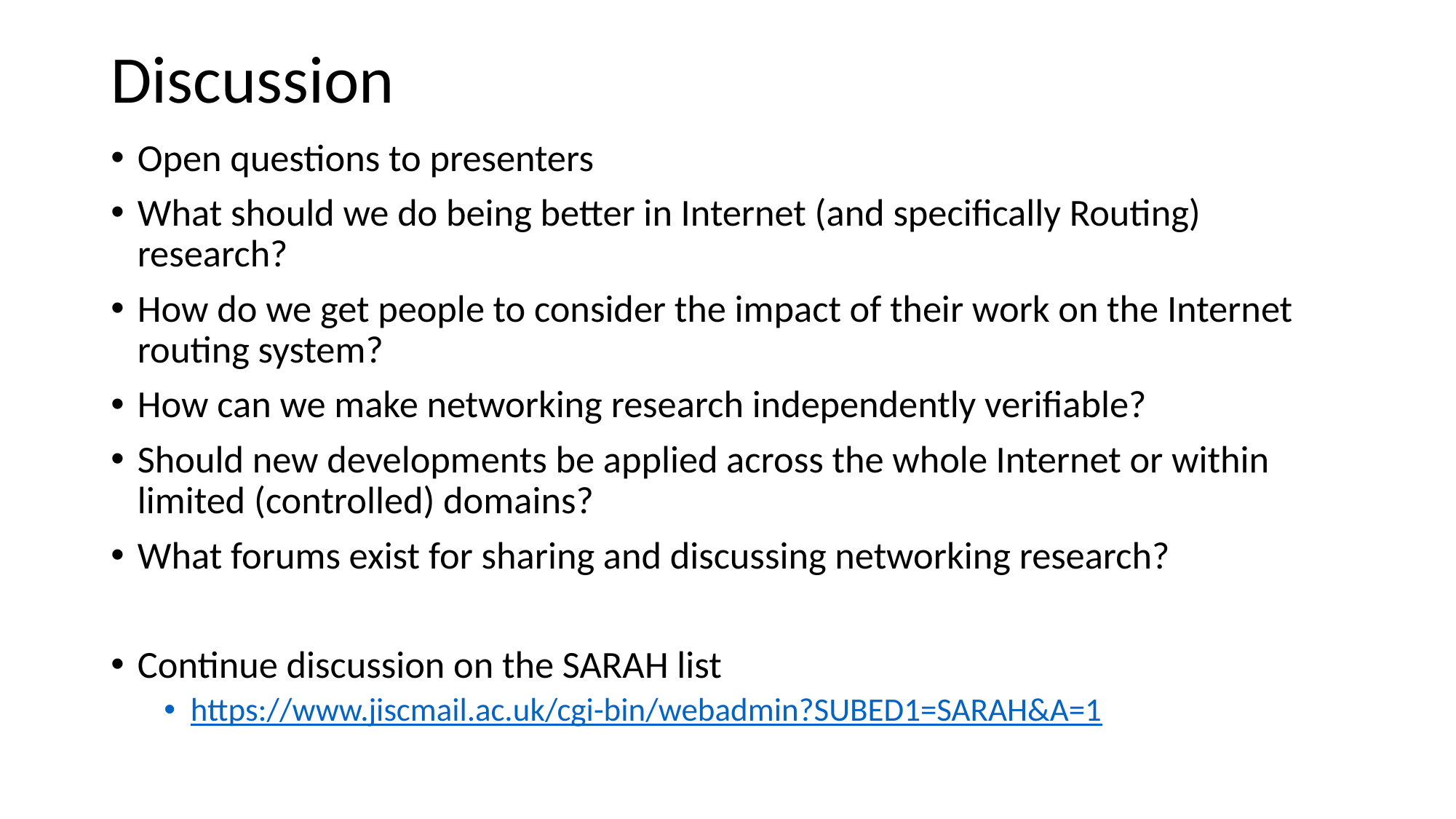

# Discussion
Open questions to presenters
What should we do being better in Internet (and specifically Routing) research?
How do we get people to consider the impact of their work on the Internet routing system?
How can we make networking research independently verifiable?
Should new developments be applied across the whole Internet or within limited (controlled) domains?
What forums exist for sharing and discussing networking research?

Continue discussion on the SARAH list
https://www.jiscmail.ac.uk/cgi-bin/webadmin?SUBED1=SARAH&A=1